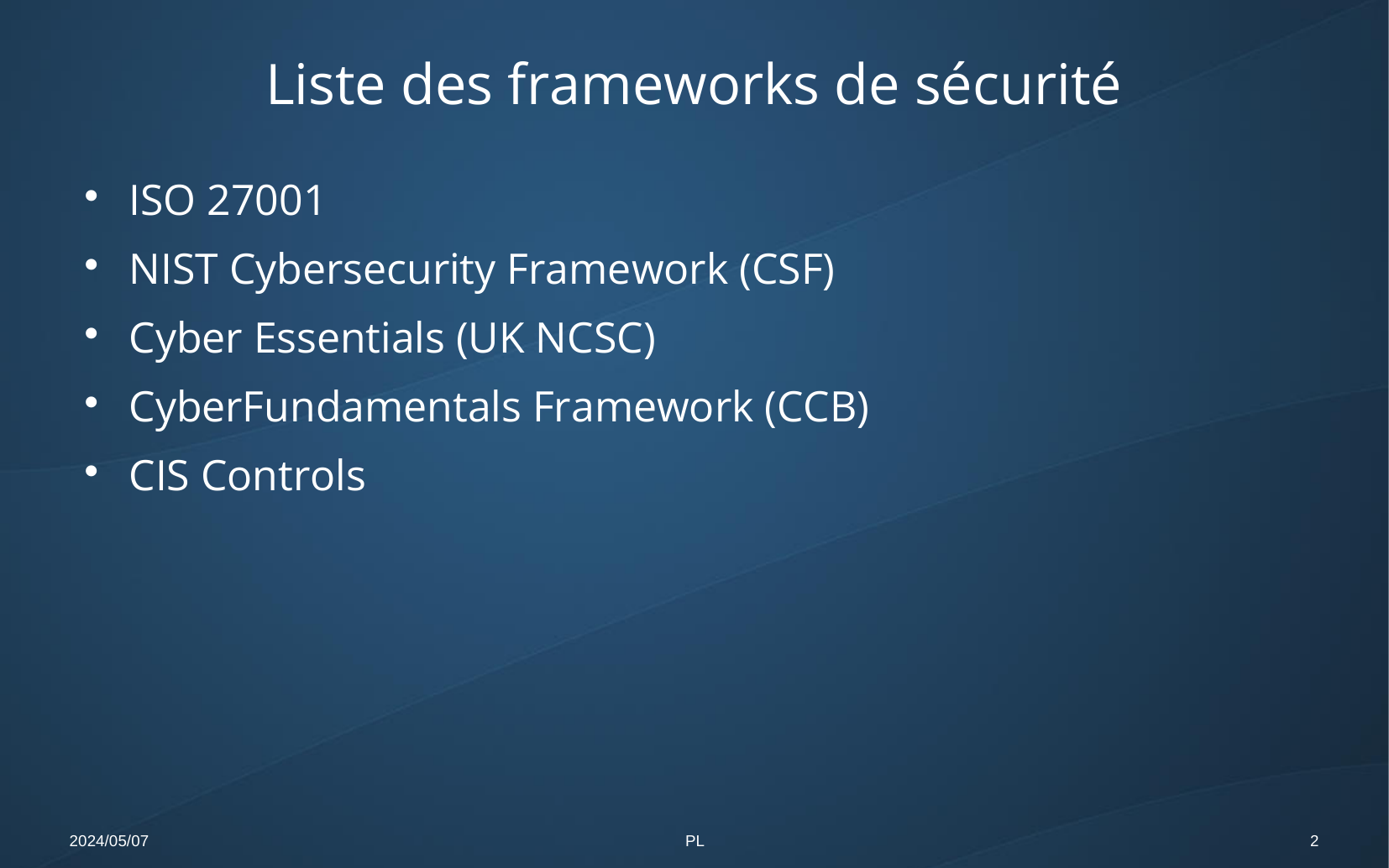

Liste des frameworks de sécurité
ISO 27001
NIST Cybersecurity Framework (CSF)
Cyber Essentials (UK NCSC)
CyberFundamentals Framework (CCB)
CIS Controls
2024/05/07
PL
2